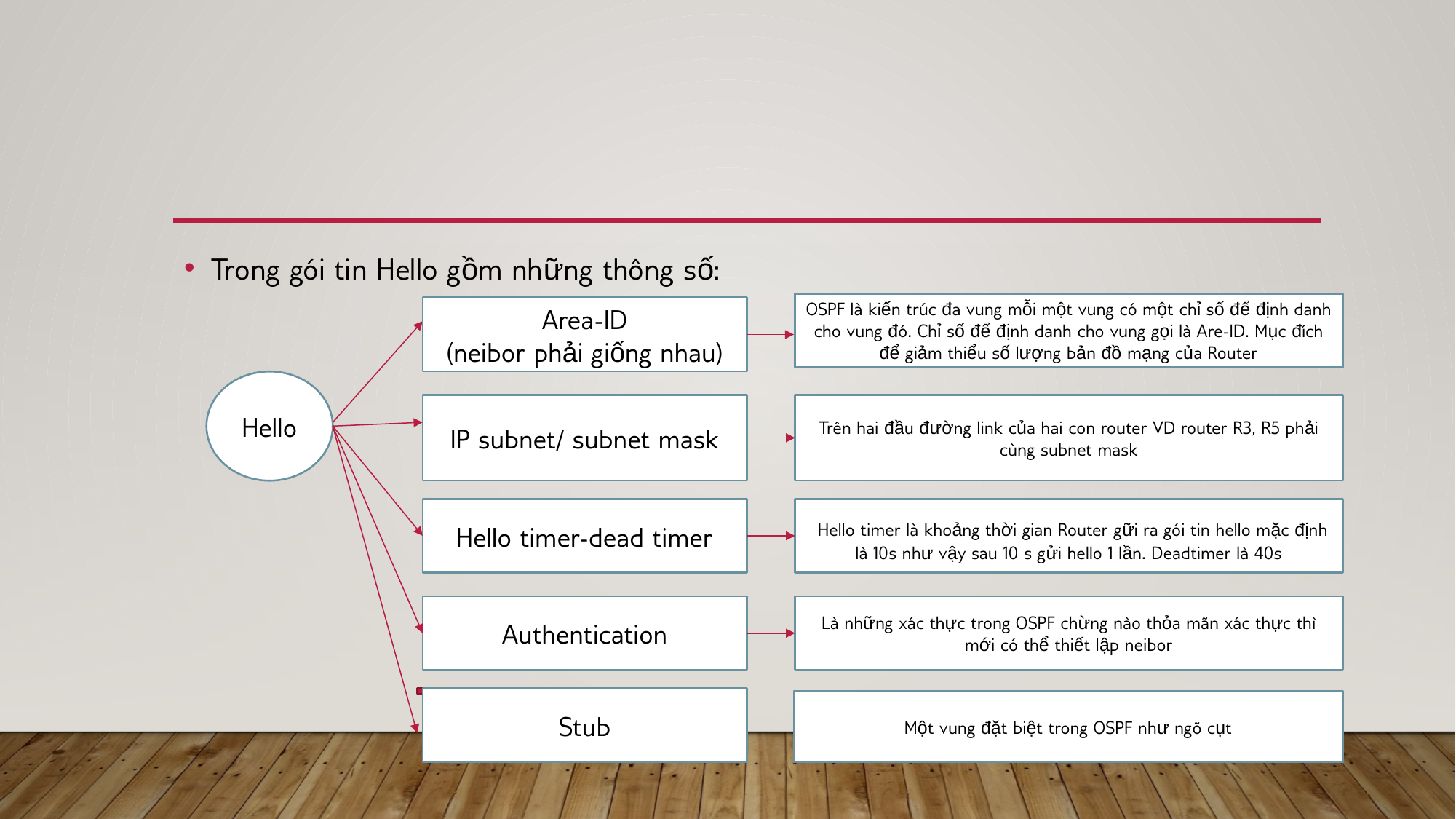

#
Trong gói tin Hello gồm những thông số:

OSPF là kiến trúc đa vung mỗi một vung có một chỉ số để định danh cho vung đó. Chỉ số để định danh cho vung gọi là Are-ID. Mục đích để giảm thiểu số lượng bản đồ mạng của Router
Area-ID
(neibor phải giống nhau)
Hello
IP subnet/ subnet mask
Trên hai đầu đường link của hai con router VD router R3, R5 phải cùng subnet mask
 Hello timer là khoảng thời gian Router gữi ra gói tin hello mặc định là 10s như vậy sau 10 s gửi hello 1 lần. Deadtimer là 40s
Hello timer-dead timer
Authentication
Là những xác thực trong OSPF chừng nào thỏa mãn xác thực thì mới có thể thiết lập neibor

Stub
Một vung đặt biệt trong OSPF như ngõ cụt